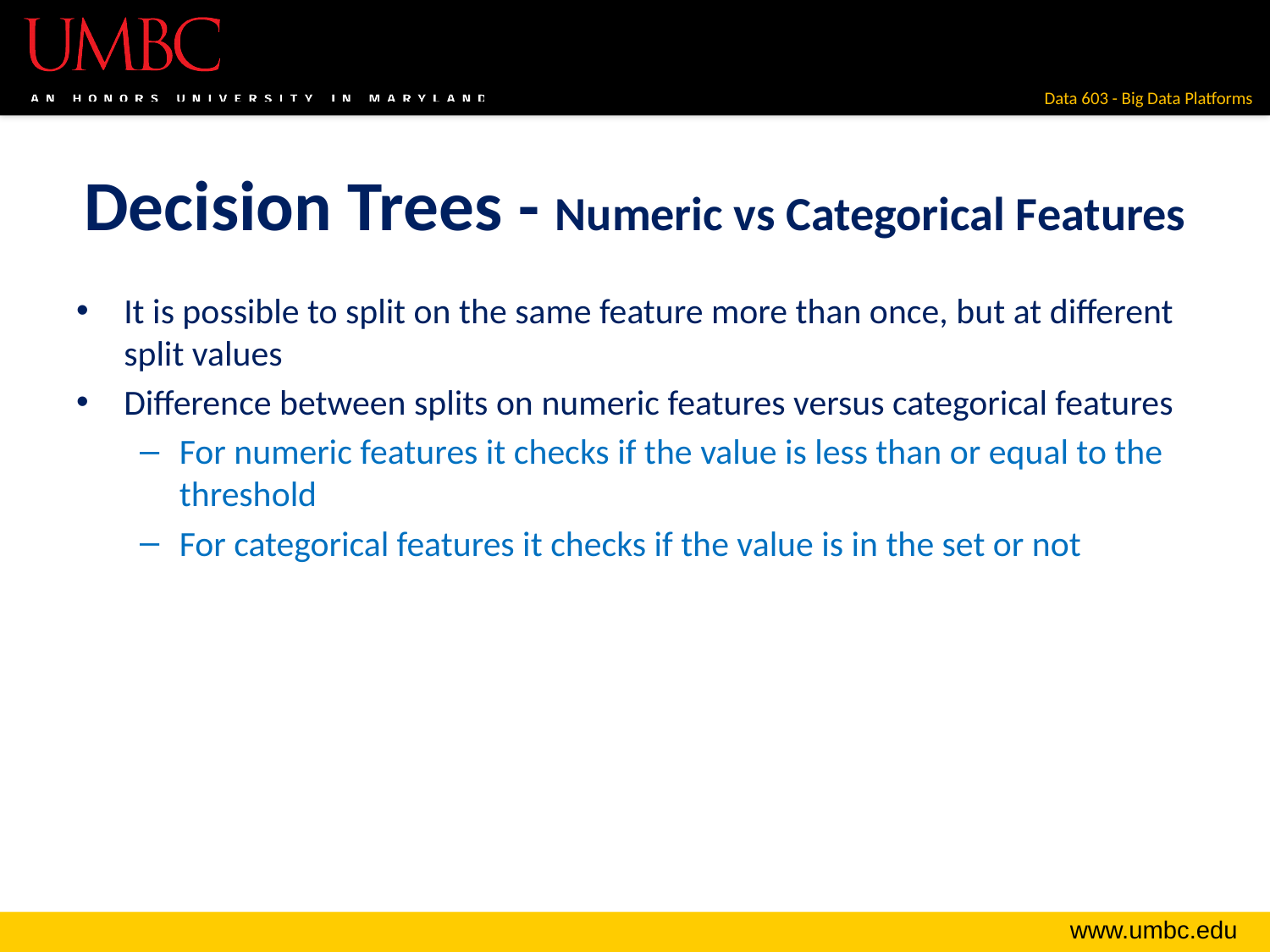

# Decision Trees - Numeric vs Categorical Features
It is possible to split on the same feature more than once, but at different split values
Difference between splits on numeric features versus categorical features
For numeric features it checks if the value is less than or equal to the threshold
For categorical features it checks if the value is in the set or not